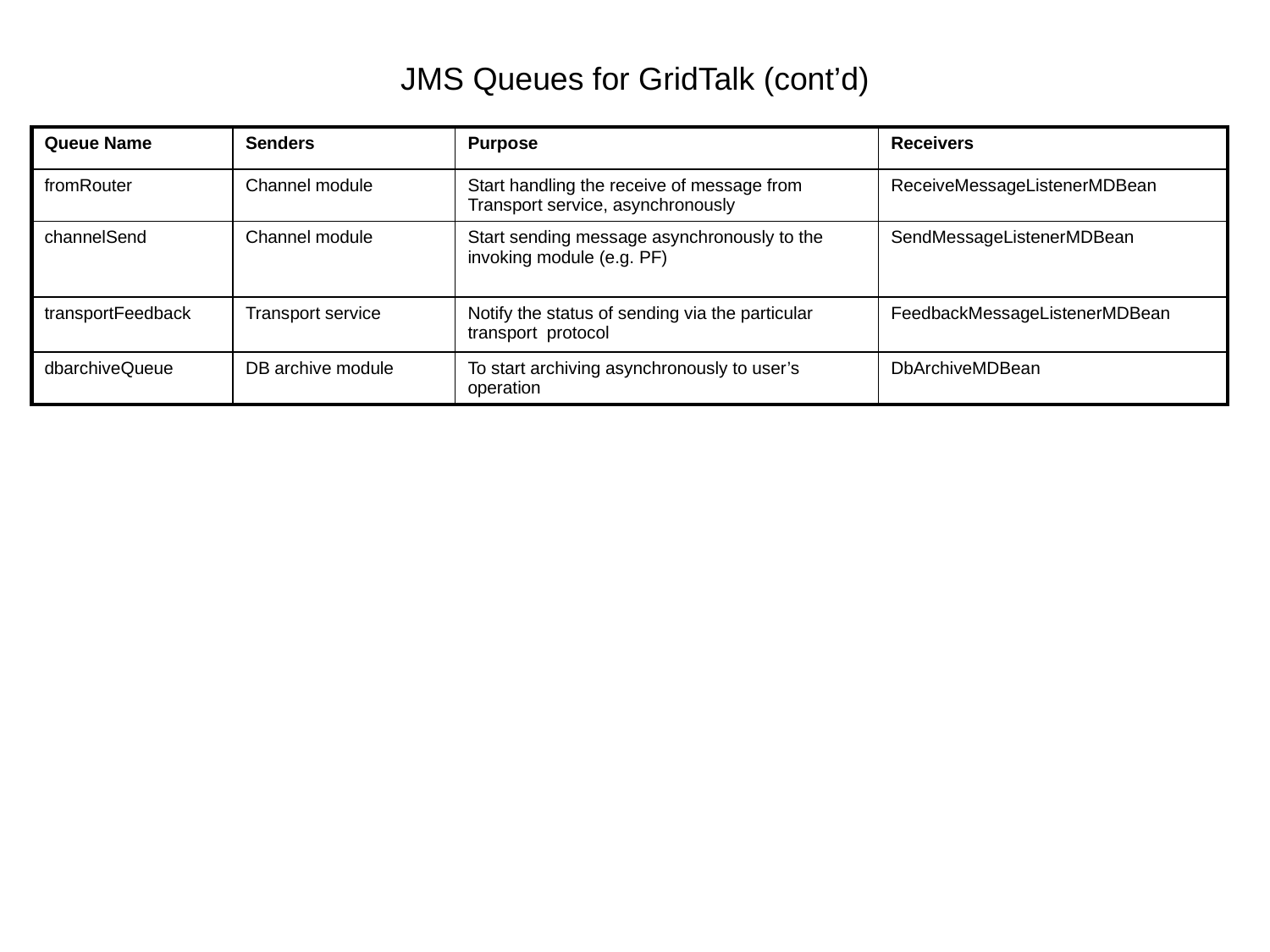

# JMS Queues for GridTalk (cont’d)
| Queue Name | Senders | Purpose | Receivers |
| --- | --- | --- | --- |
| fromRouter | Channel module | Start handling the receive of message from Transport service, asynchronously | ReceiveMessageListenerMDBean |
| channelSend | Channel module | Start sending message asynchronously to the invoking module (e.g. PF) | SendMessageListenerMDBean |
| transportFeedback | Transport service | Notify the status of sending via the particular transport protocol | FeedbackMessageListenerMDBean |
| dbarchiveQueue | DB archive module | To start archiving asynchronously to user’s operation | DbArchiveMDBean |